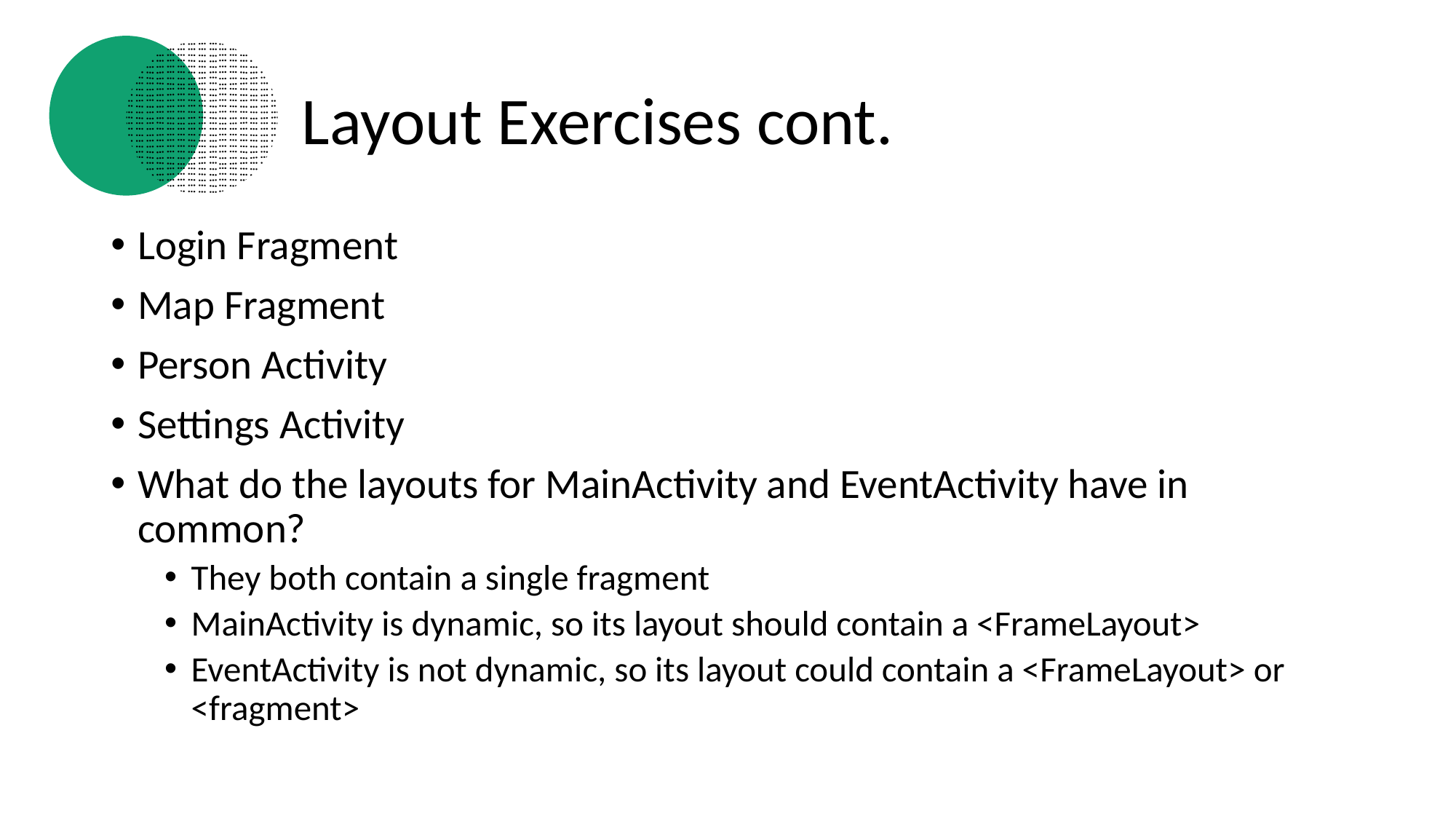

# Layout Exercises cont.
Login Fragment
Map Fragment
Person Activity
Settings Activity
What do the layouts for MainActivity and EventActivity have in common?
They both contain a single fragment
MainActivity is dynamic, so its layout should contain a <FrameLayout>
EventActivity is not dynamic, so its layout could contain a <FrameLayout> or <fragment>